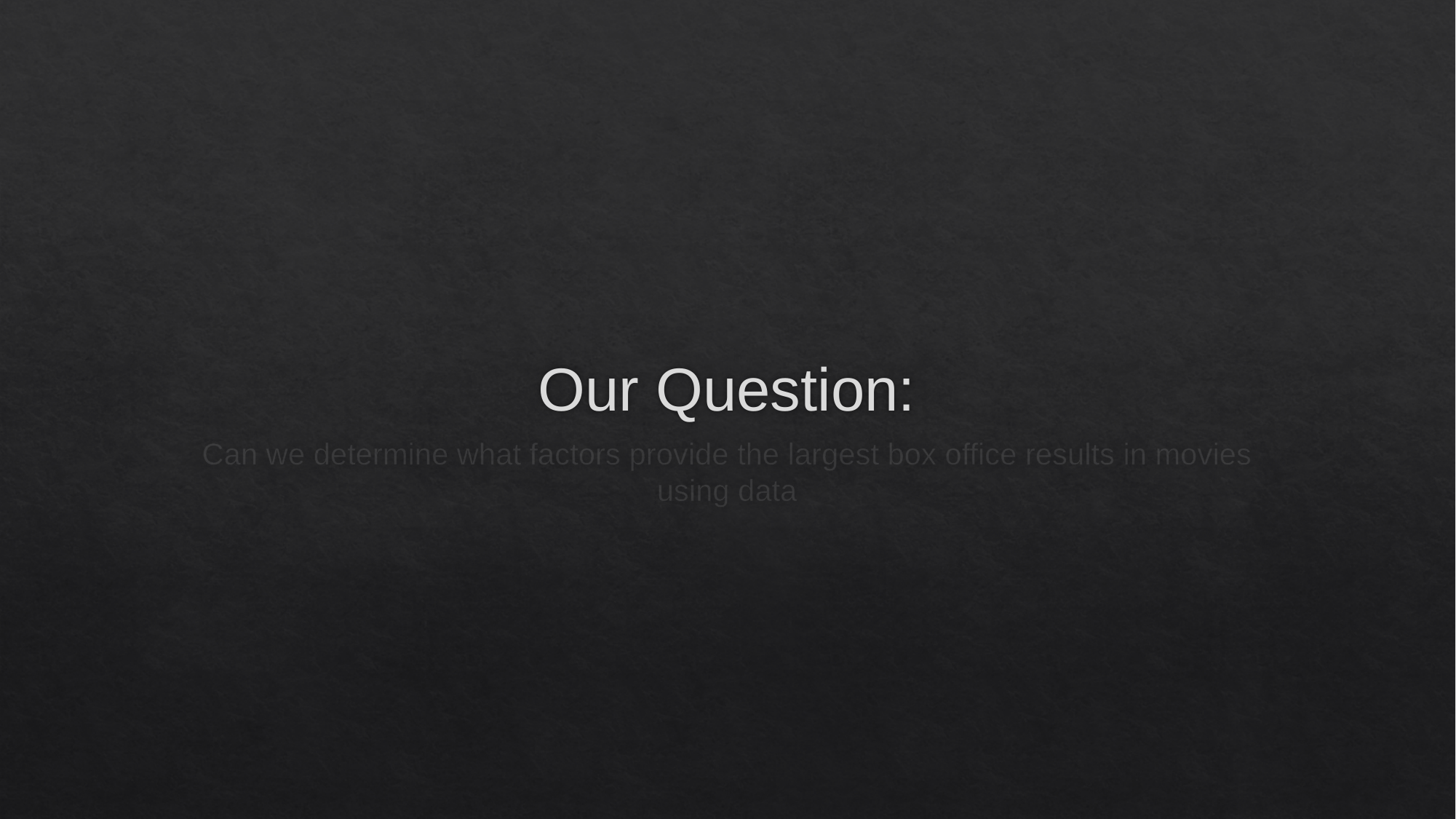

# Our Question:
Can we determine what factors provide the largest box office results in movies using data